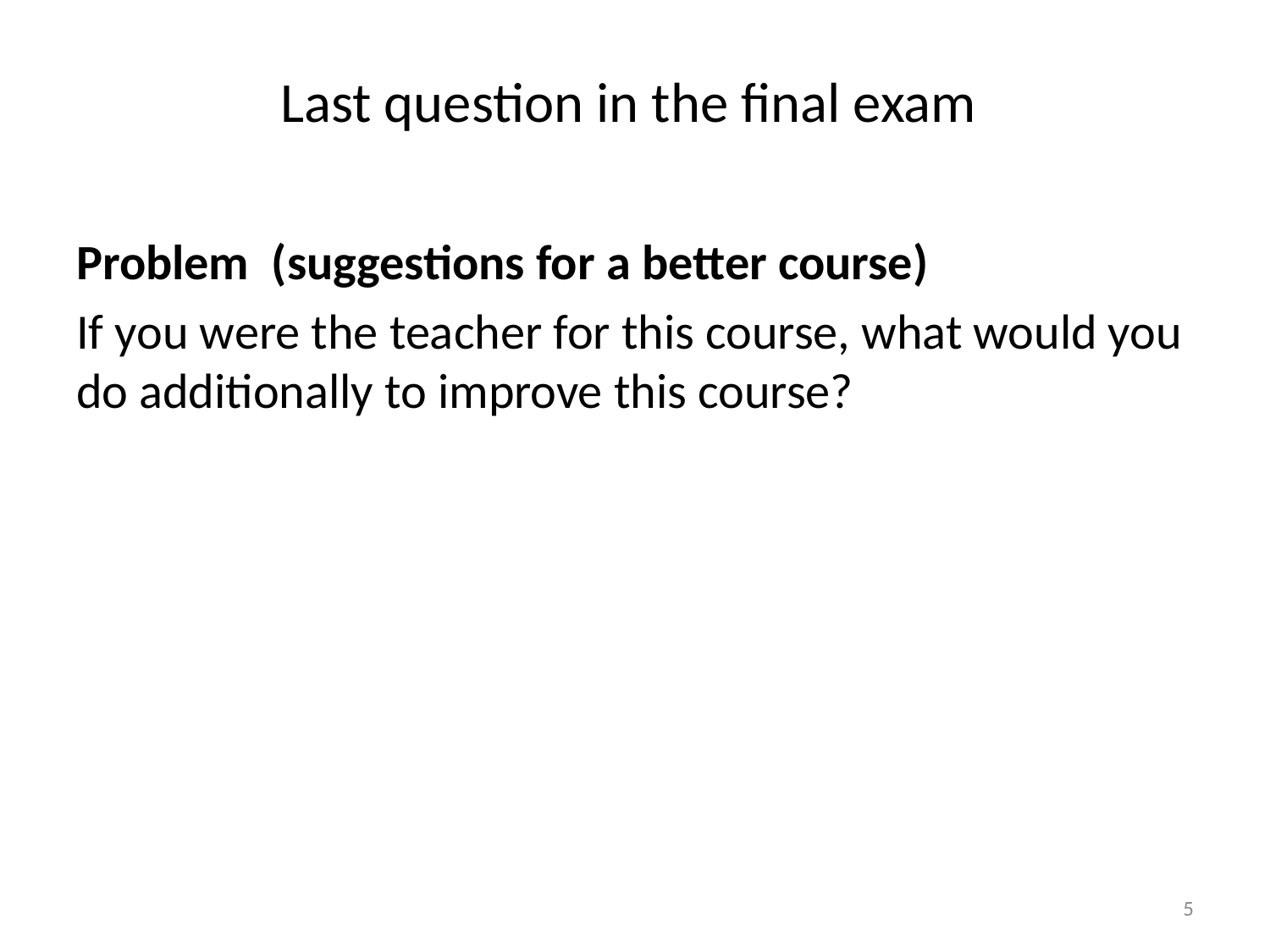

# Last question in the final exam
Problem  (suggestions for a better course)
If you were the teacher for this course, what would you do additionally to improve this course?

5